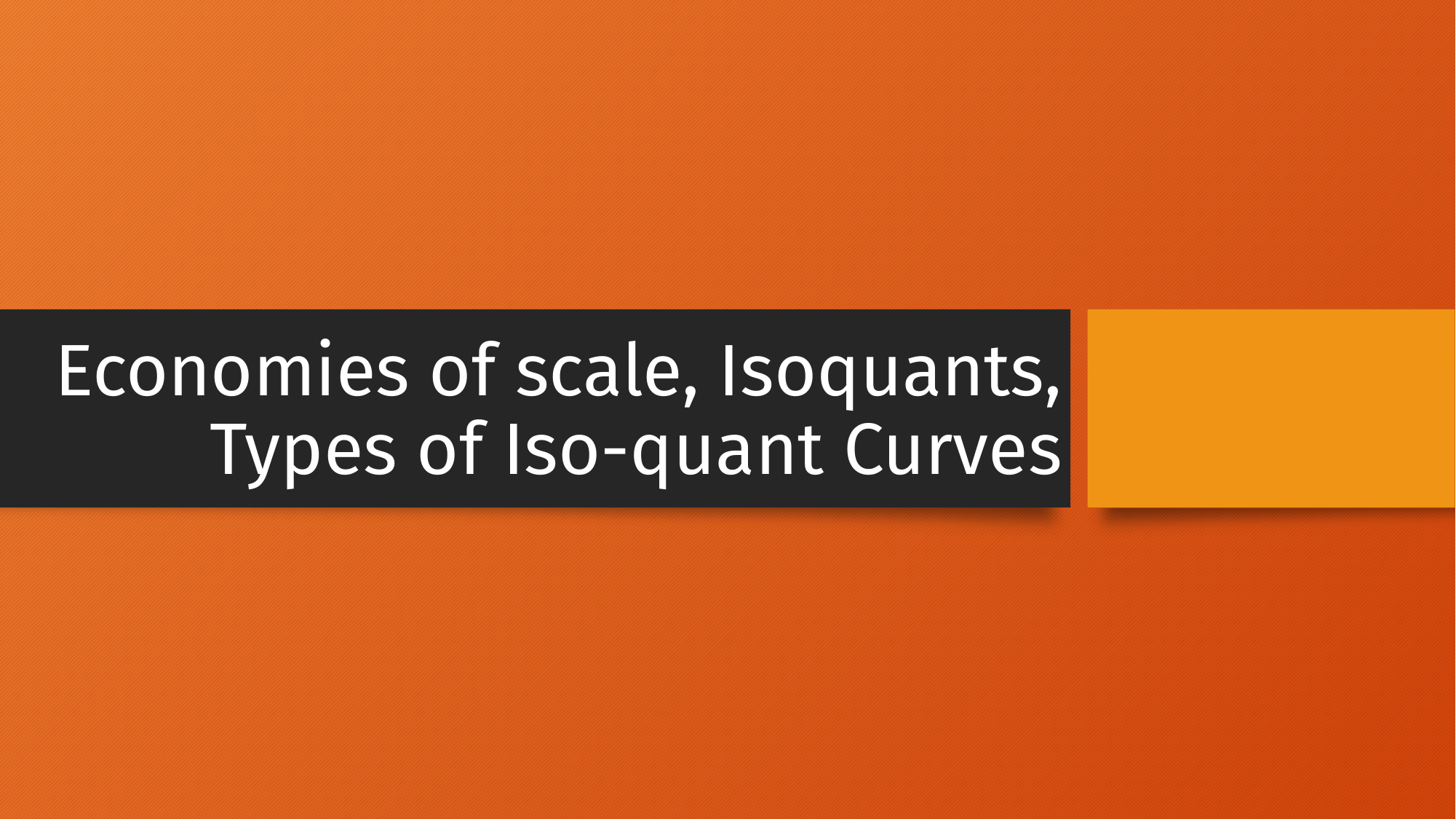

# Economies of scale, Isoquants, Types of Iso-quant Curves